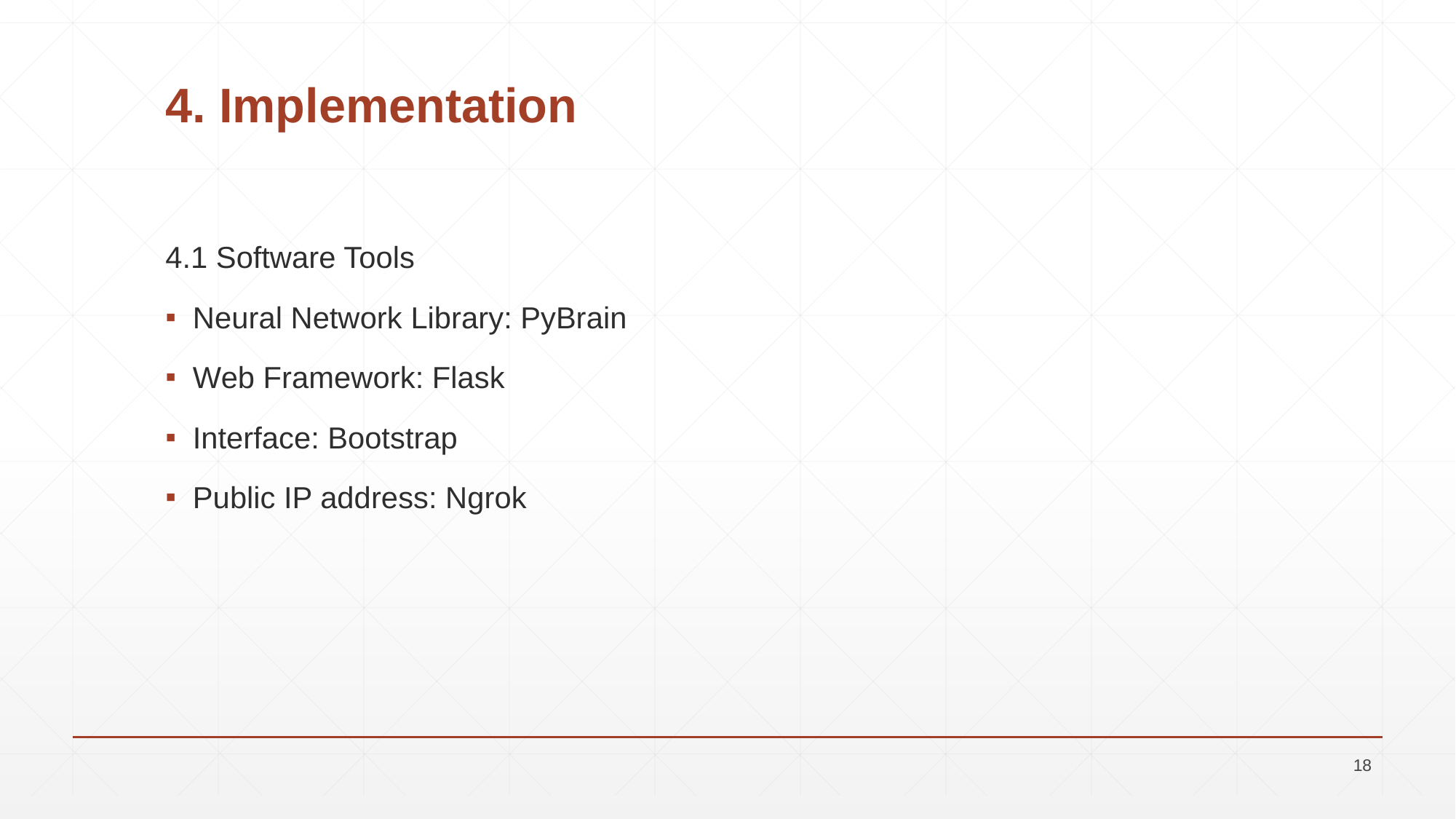

# 4. Implementation
4.1 Software Tools
Neural Network Library: PyBrain
Web Framework: Flask
Interface: Bootstrap
Public IP address: Ngrok
18